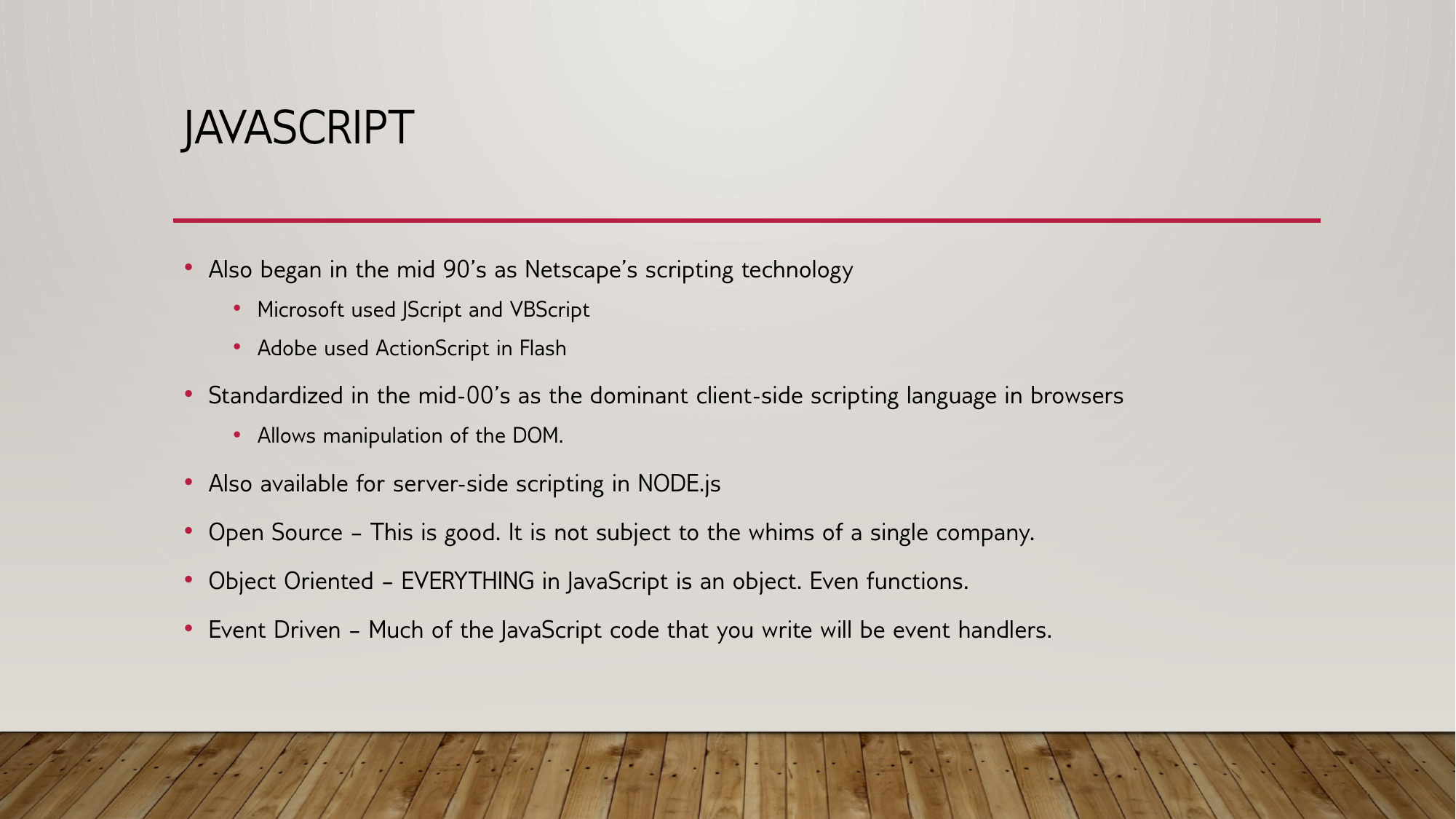

# JAVASCRIPT
Also began in the mid 90’s as Netscape’s scripting technology
Microsoft used JScript and VBScript
Adobe used ActionScript in Flash
Standardized in the mid-00’s as the dominant client-side scripting language in browsers
Allows manipulation of the DOM.
Also available for server-side scripting in NODE.js
Open Source – This is good. It is not subject to the whims of a single company.
Object Oriented – EVERYTHING in JavaScript is an object. Even functions.
Event Driven – Much of the JavaScript code that you write will be event handlers.